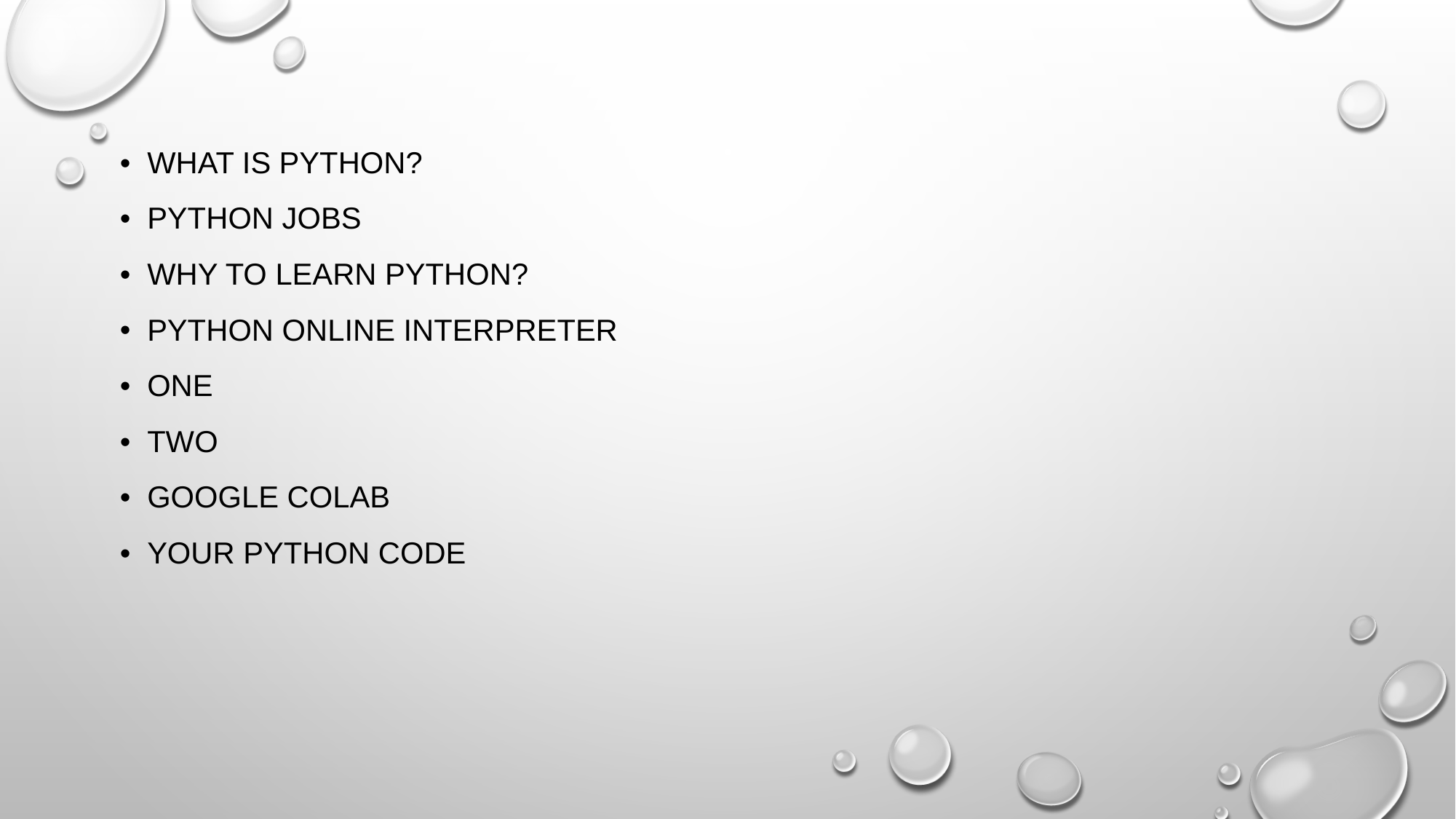

What is Python?
Python Jobs
Why to Learn Python?
Python Online Interpreter
one
two
GOOGLE COLAB
YOUR PYTHON CODE